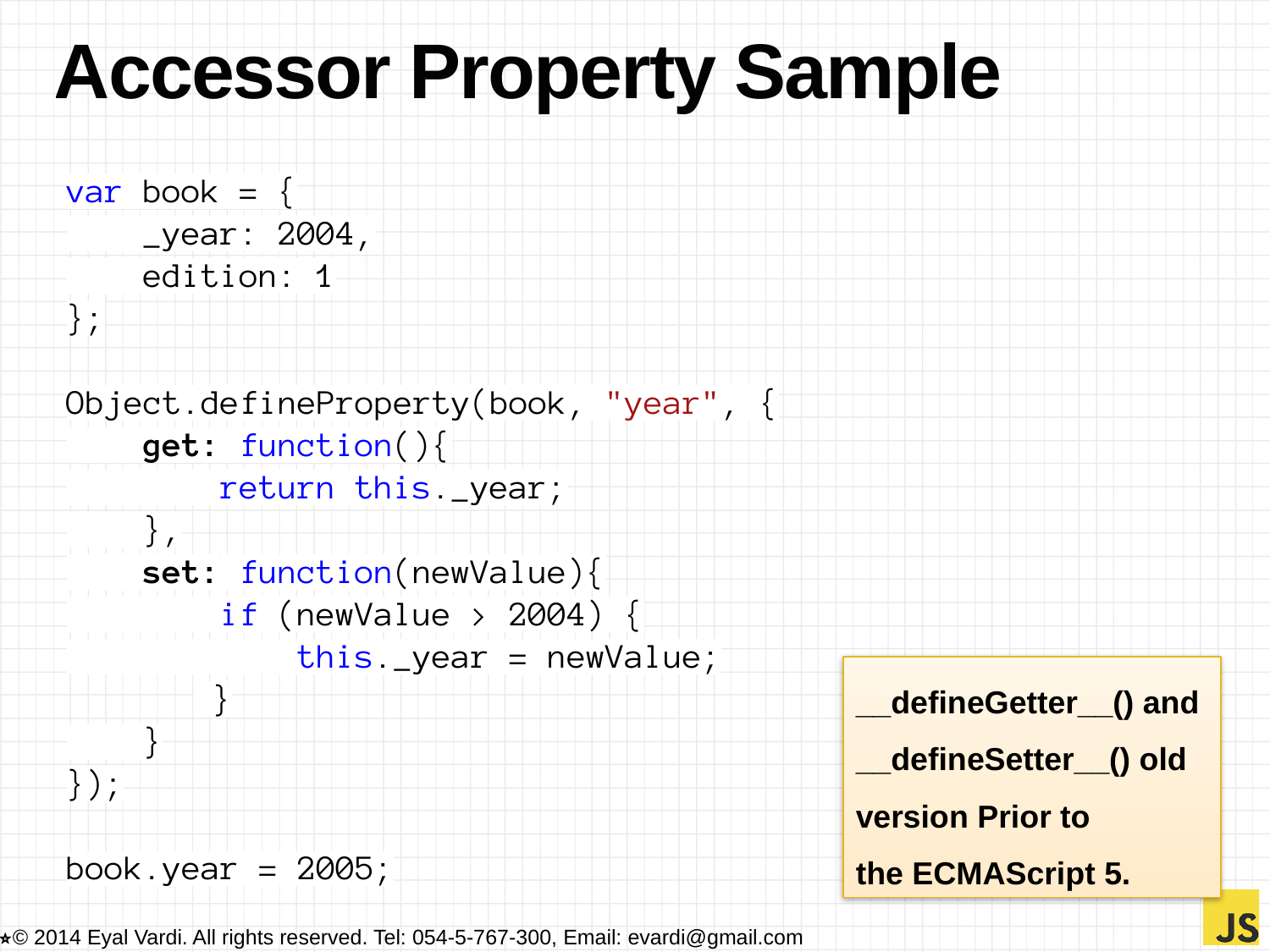

# Accessor Property Sample
var book = {
    _year: 2004,
    edition: 1
};

Object.defineProperty(book, "year", {
    get: function(){
        return this._year;
    },
    set: function(newValue){
        if (newValue > 2004) {
            this._year = newValue;
	 }
    }
});

book.year = 2005;
__defineGetter__() and
__defineSetter__() old
version Prior to
the ECMAScript 5.